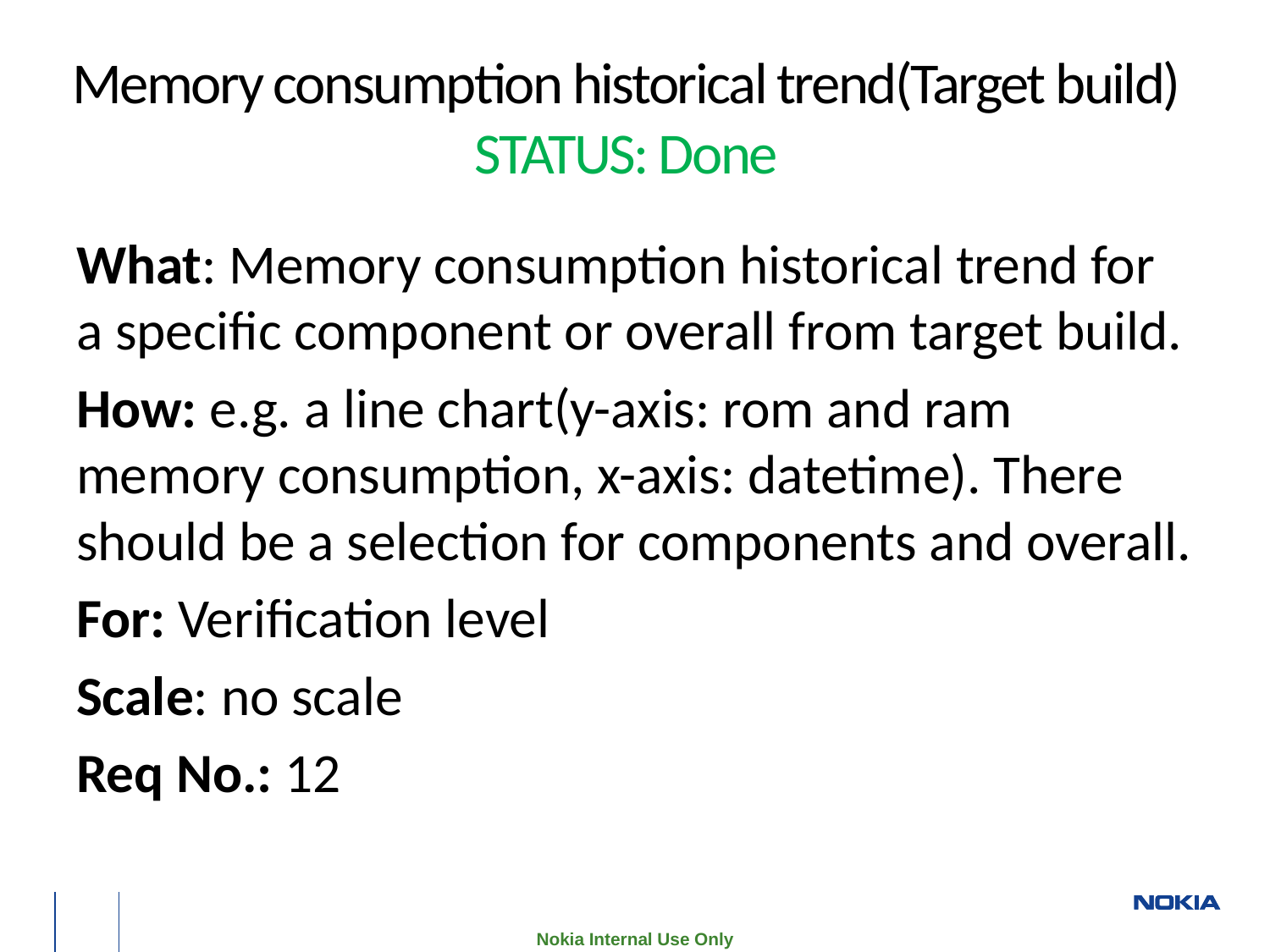

# Memory consumption historical trend(Target build) STATUS: Done
What: Memory consumption historical trend for a specific component or overall from target build.
How: e.g. a line chart(y-axis: rom and ram memory consumption, x-axis: datetime). There should be a selection for components and overall.
For: Verification level
Scale: no scale
Req No.: 12